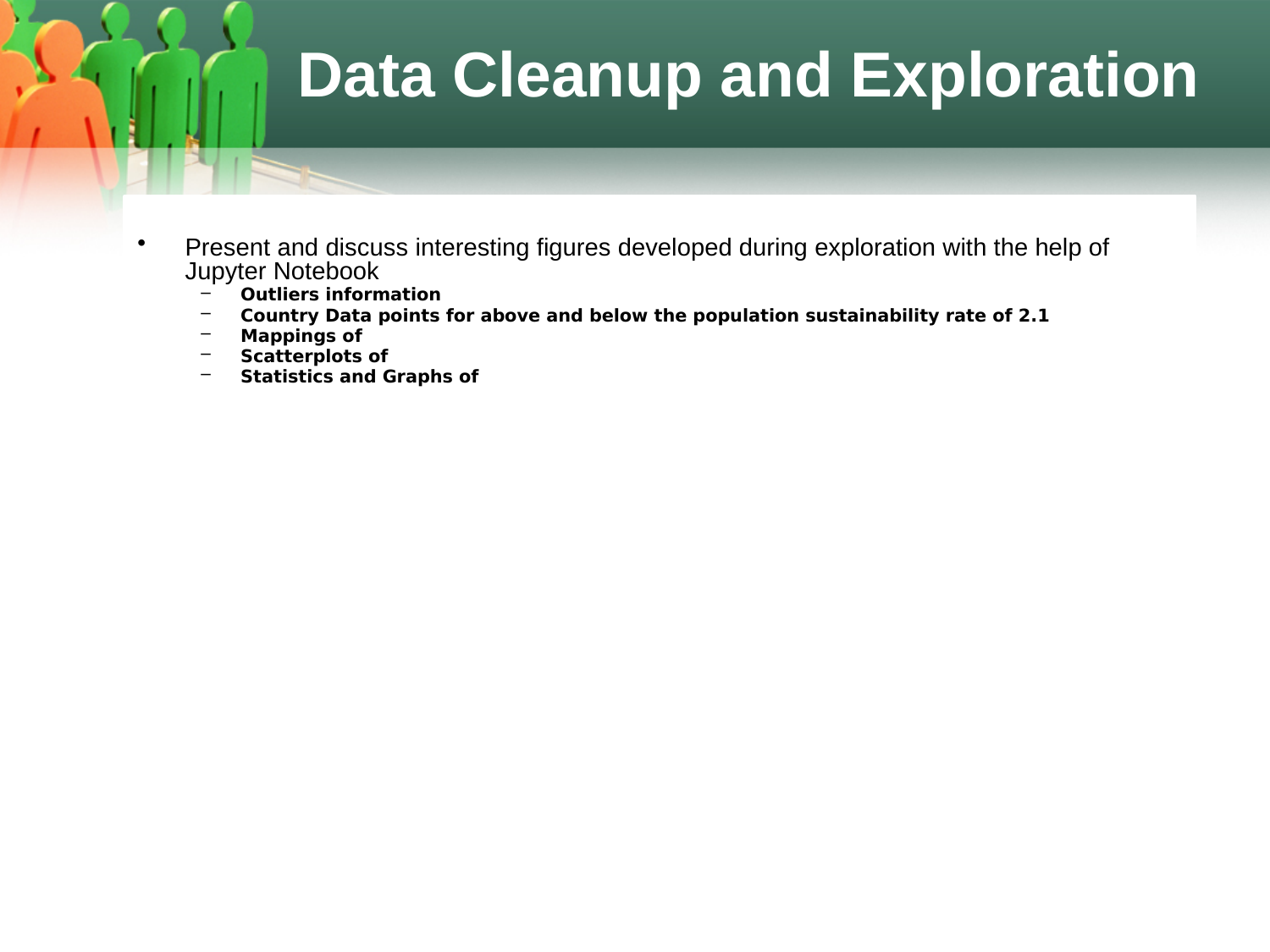

# Data Cleanup and Exploration

Present and discuss interesting figures developed during exploration with the help of Jupyter Notebook
Outliers information
Country Data points for above and below the population sustainability rate of 2.1
Mappings of
Scatterplots of
Statistics and Graphs of